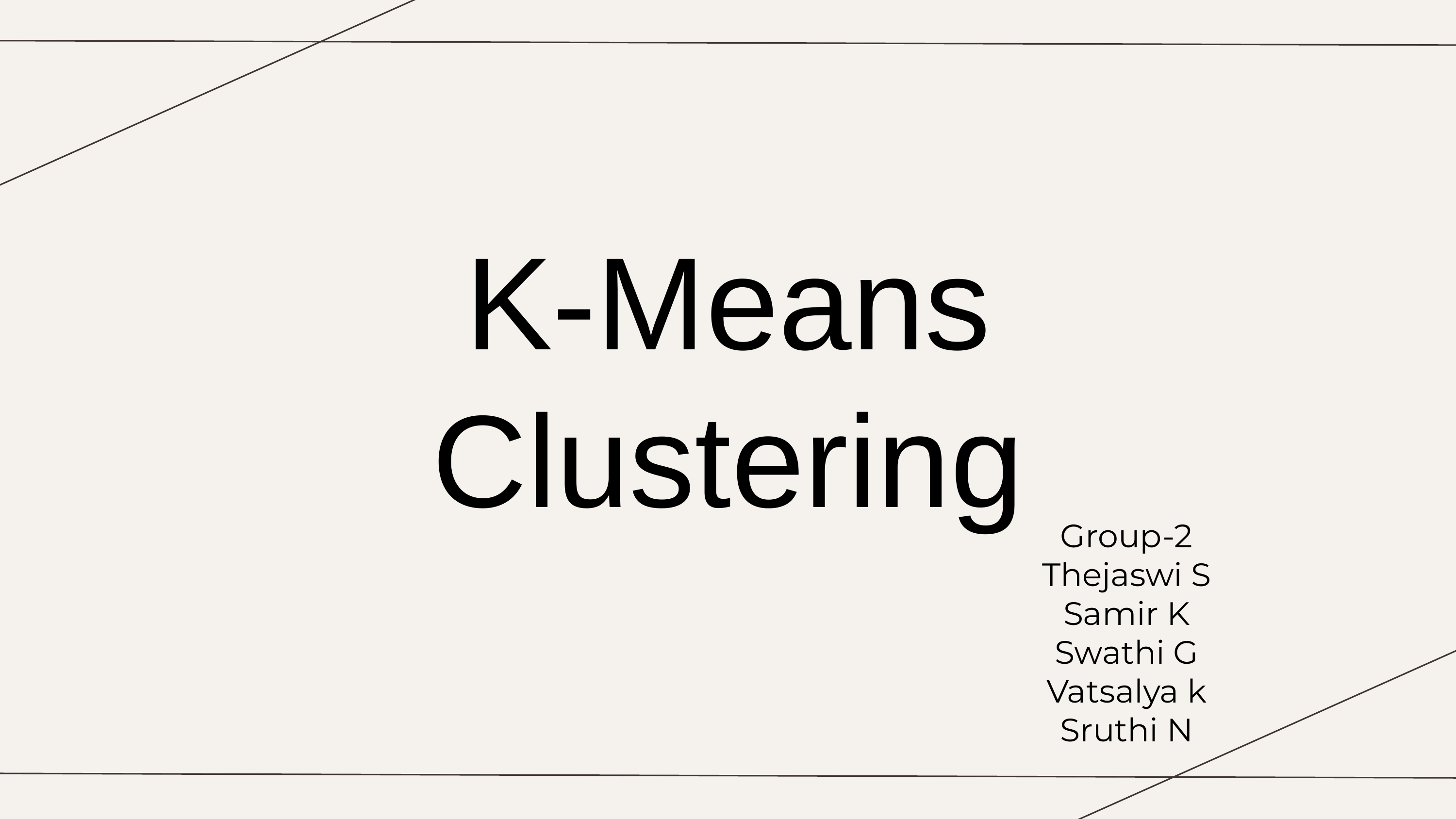

K-Means
Clustering
Group-2
Thejaswi S
Samir K
Swathi G
Vatsalya k
Sruthi N